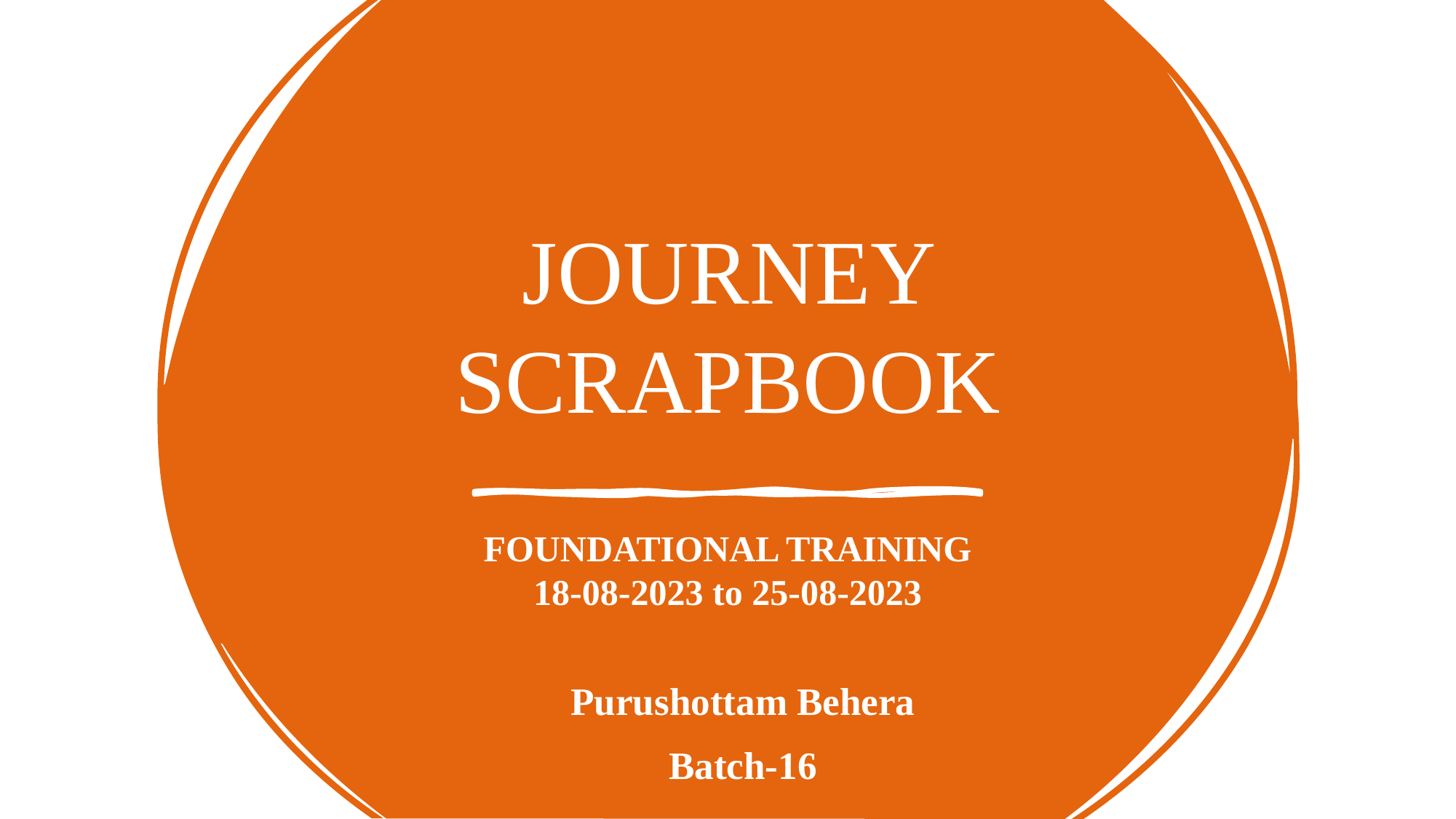

# JOURNEY SCRAPBOOK
FOUNDATIONAL TRAINING
18-08-2023 to 25-08-2023
Purushottam Behera
Batch-16